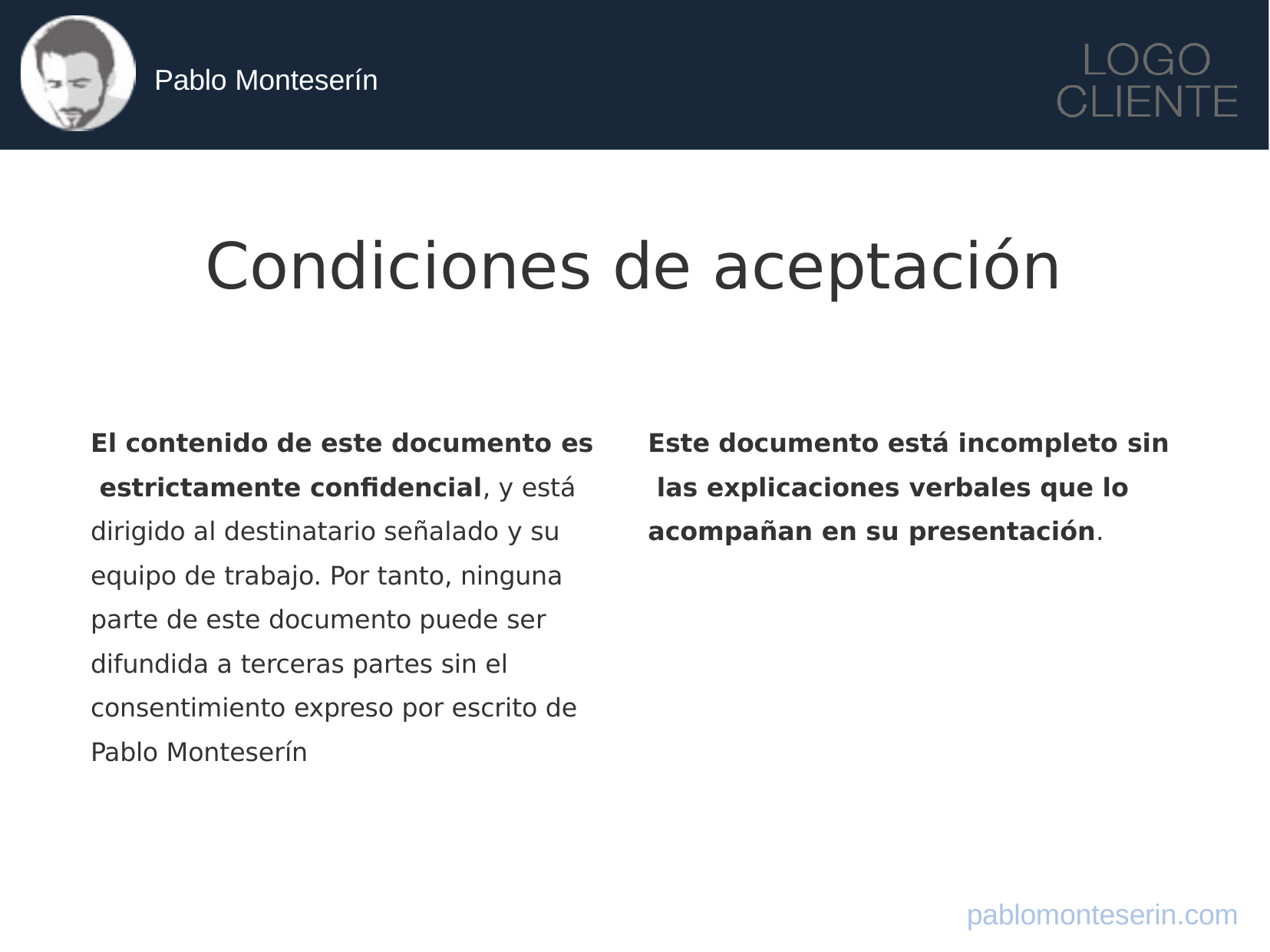

Pablo Monteserín
Condiciones de aceptación
El contenido de este documento es  estrictamente confidencial, y está  dirigido al destinatario señalado y su  equipo de trabajo. Por tanto, ninguna  parte de este documento puede ser  difundida a terceras partes sin el  consentimiento expreso por escrito de  Pablo Monteserín
Este documento está incompleto sin  las explicaciones verbales que lo  acompañan en su presentación.
pablomonteserin.com